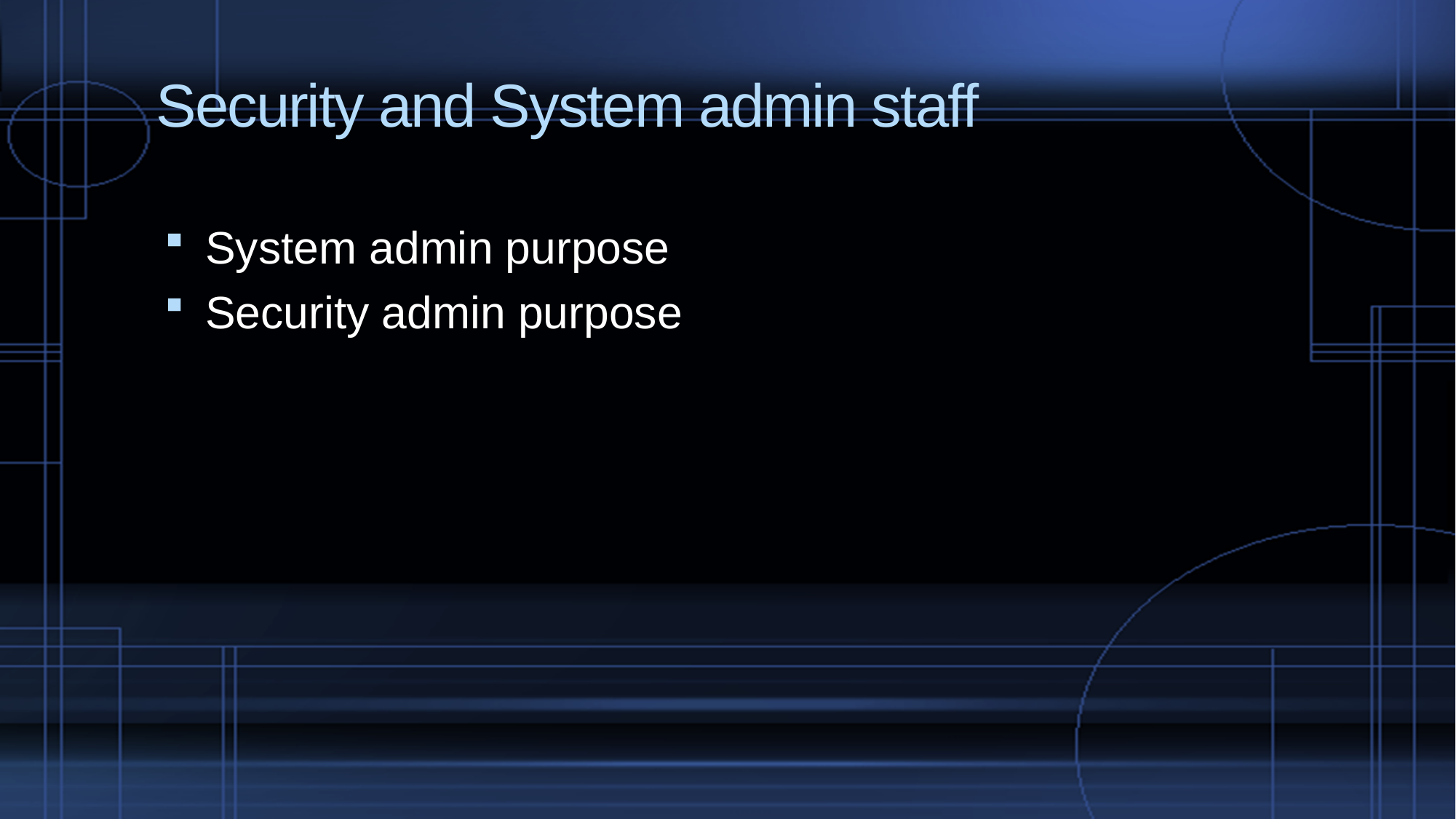

# Security and System admin staff
System admin purpose
Security admin purpose